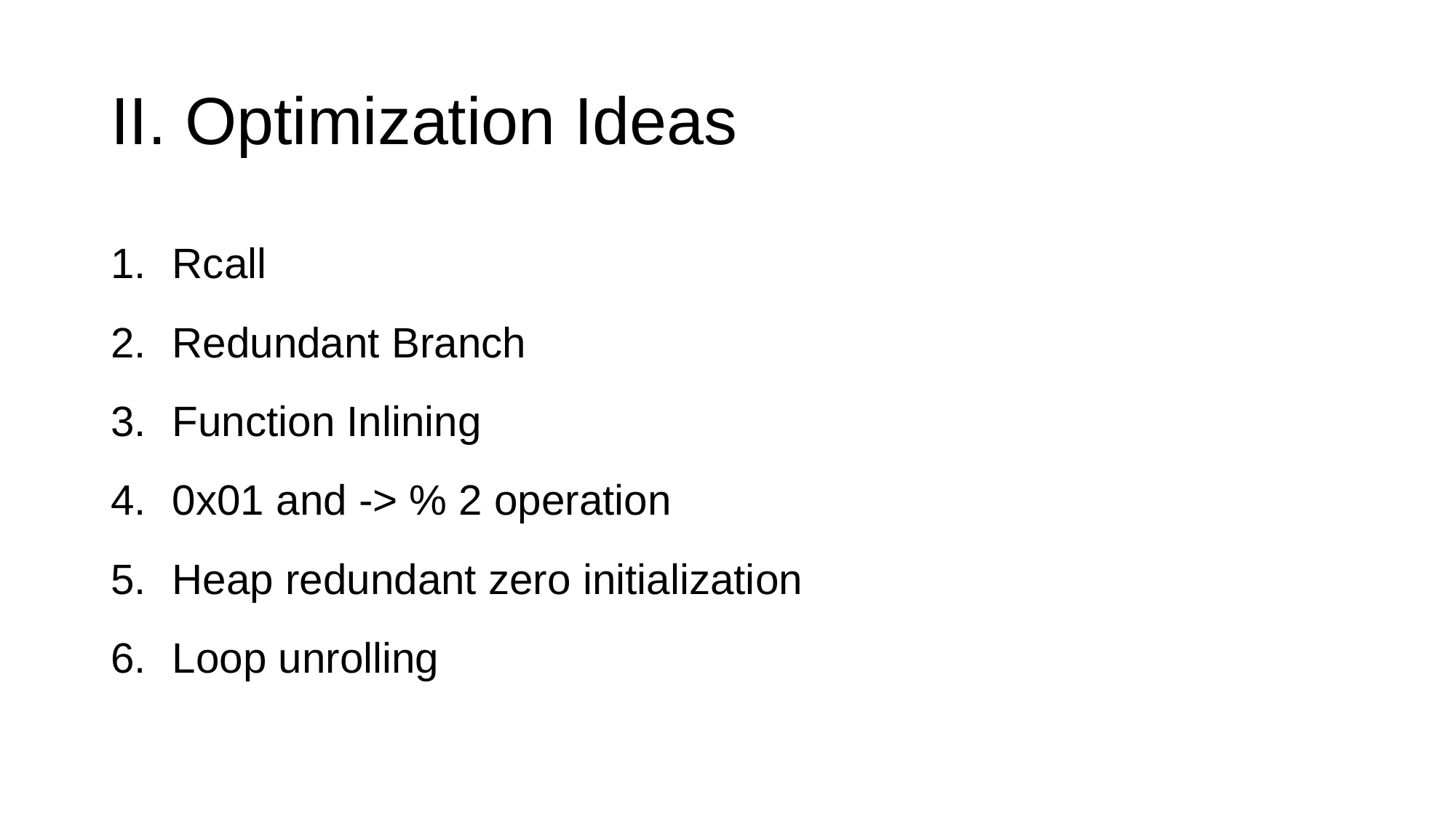

# II. Optimization Ideas
Rcall
Redundant Branch
Function Inlining
0x01 and -> % 2 operation
Heap redundant zero initialization
Loop unrolling